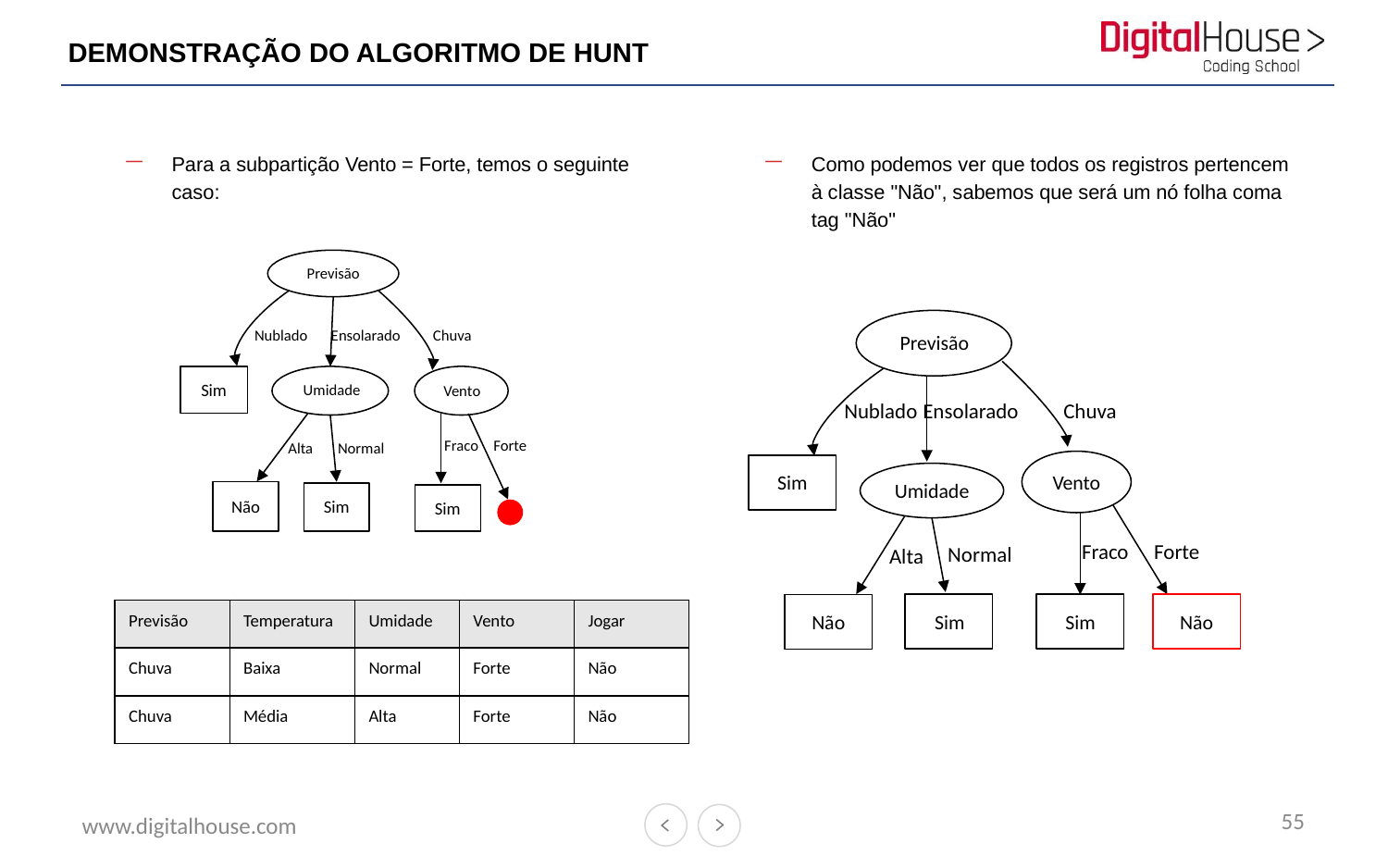

# DEMONSTRAÇÃO DO ALGORITMO DE HUNT
Para a subpartição Vento = Forte, temos o seguinte caso:
Como podemos ver que todos os registros pertencem à classe "Não", sabemos que será um nó folha coma tag "Não"

Previsão

Nublado
Ensolarado
Chuva
Previsão

Sim
Umidade
Vento
Chuva
Nublado
Ensolarado
Forte
Fraco
Alta
Normal

Vento
Sim

Umidade

Não
Sim
Sim

Fraco
Forte
Normal
Alta

| Previsão | Temperatura | Umidade | Vento | Jogar |
| --- | --- | --- | --- | --- |
| Chuva | Baixa | Normal | Forte | Não |
| Chuva | Média | Alta | Forte | Não |
Sim
Não
Não
Sim
55